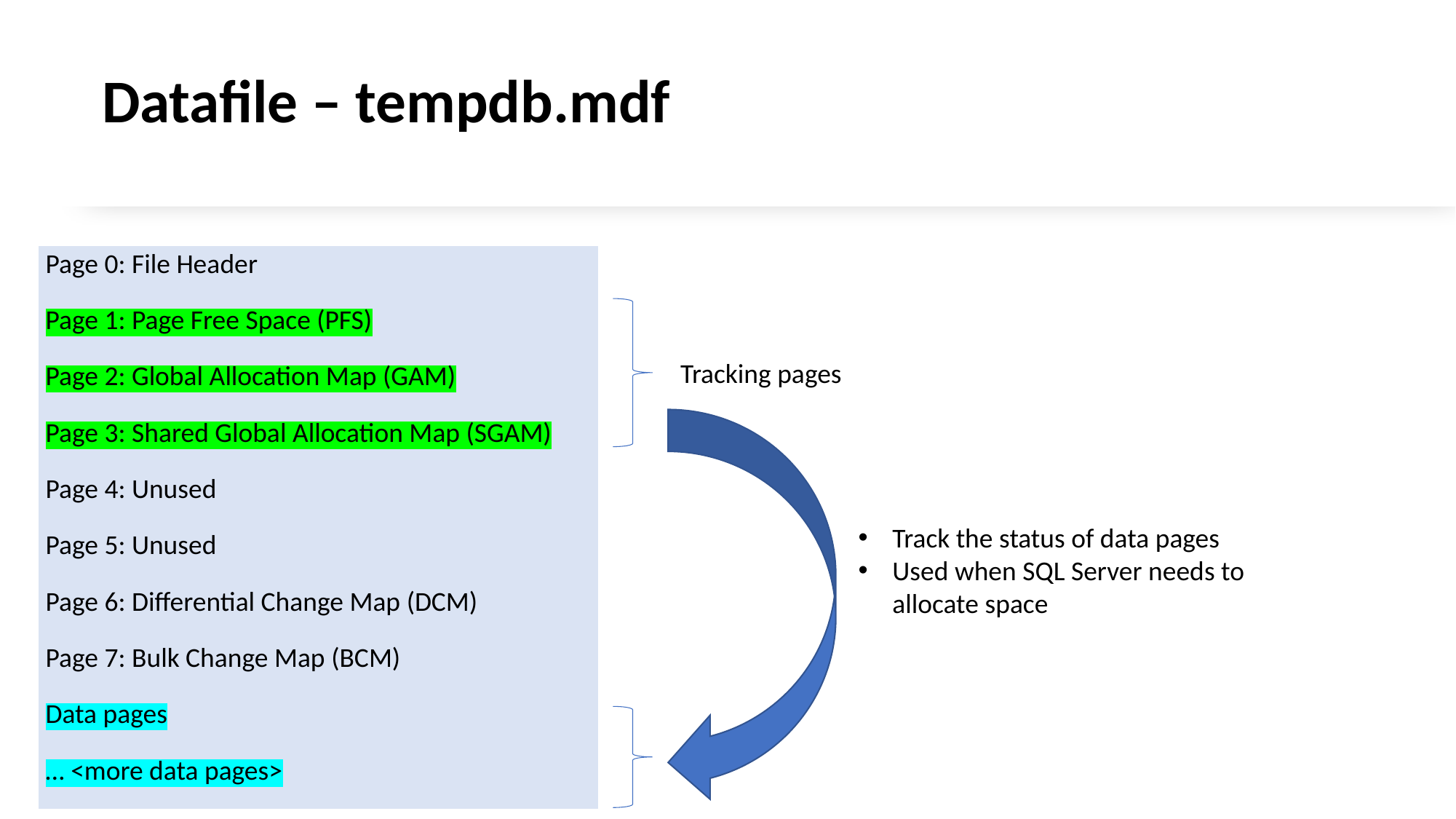

# Datafile – tempdb.mdf
| Page 0: File Header |
| --- |
| Page 1: Page Free Space (PFS) |
| Page 2: Global Allocation Map (GAM) |
| Page 3: Shared Global Allocation Map (SGAM) |
| Page 4: Unused |
| Page 5: Unused |
| Page 6: Differential Change Map (DCM) |
| Page 7: Bulk Change Map (BCM) |
| Data pages |
| … <more data pages> |

Tracking pages

Track the status of data pages
Used when SQL Server needs to allocate space